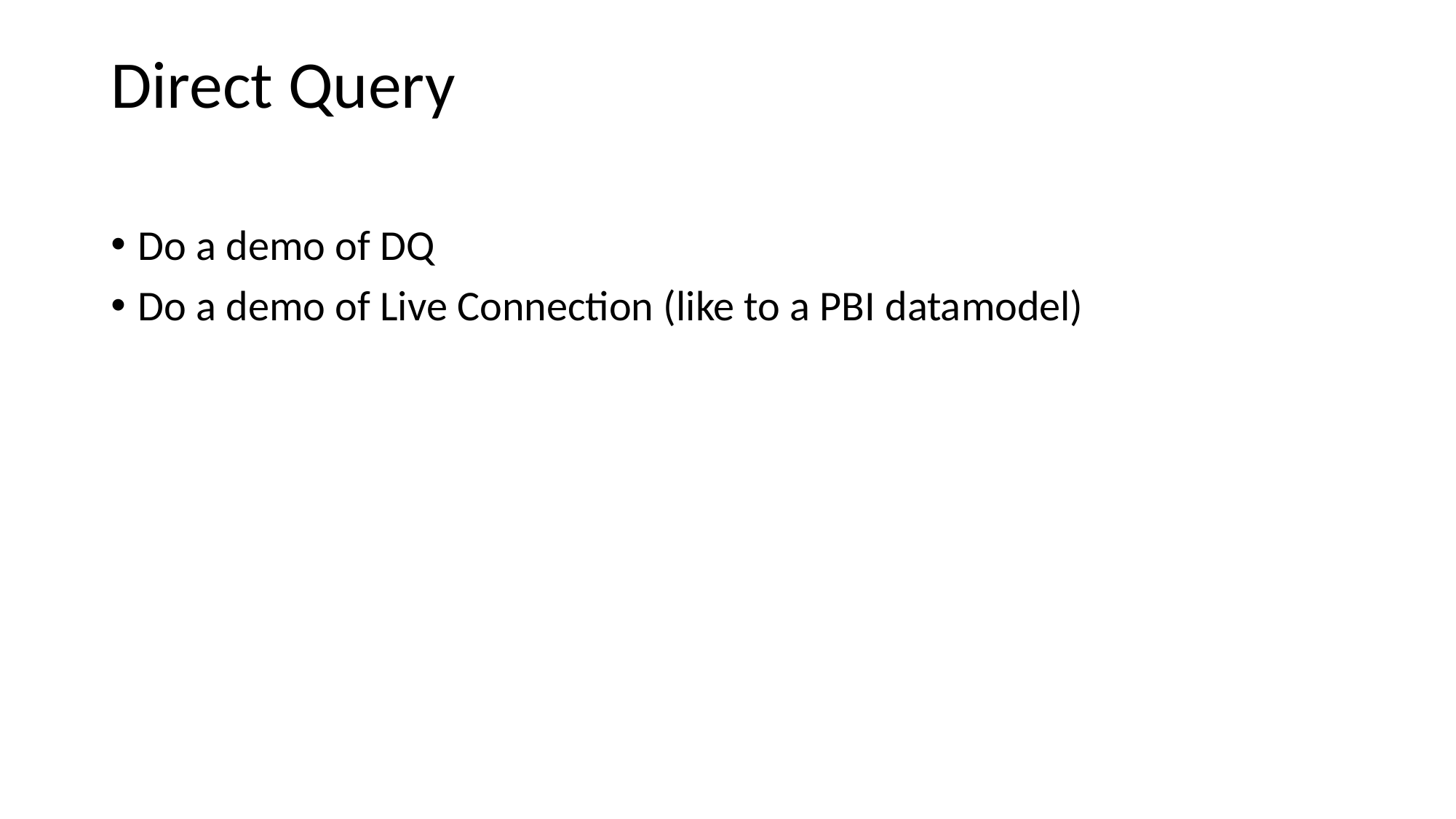

# Direct Query

Do a demo of DQ
Do a demo of Live Connection (like to a PBI datamodel)